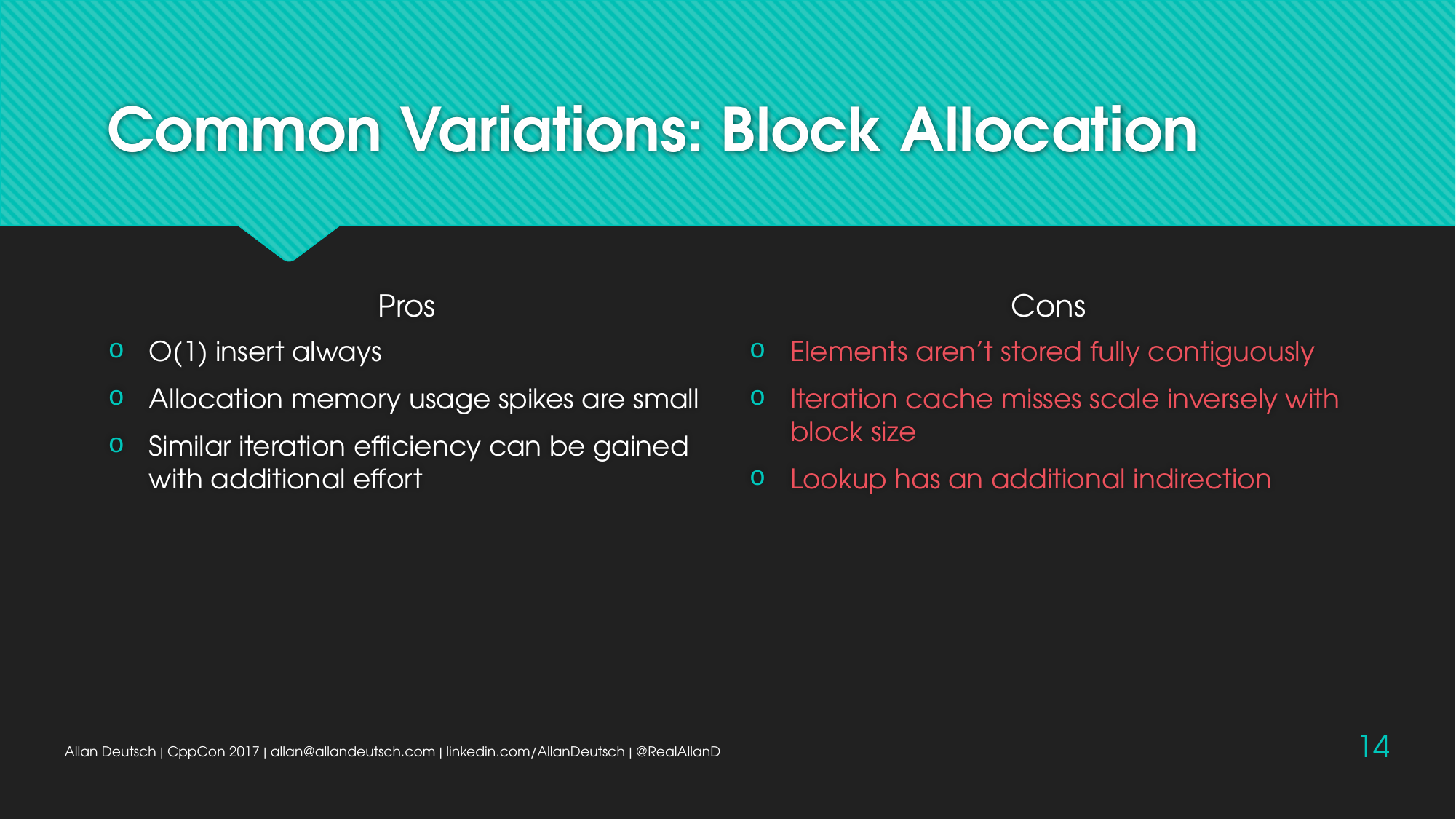

# Common Variations: Block Allocation
Pros
Cons
O(1) insert always
Allocation memory usage spikes are small
Similar iteration efficiency can be gained with additional effort
Elements aren’t stored fully contiguously
Iteration cache misses scale inversely with block size
Lookup has an additional indirection
14
Allan Deutsch | CppCon 2017 | allan@allandeutsch.com | linkedin.com/AllanDeutsch | @RealAllanD